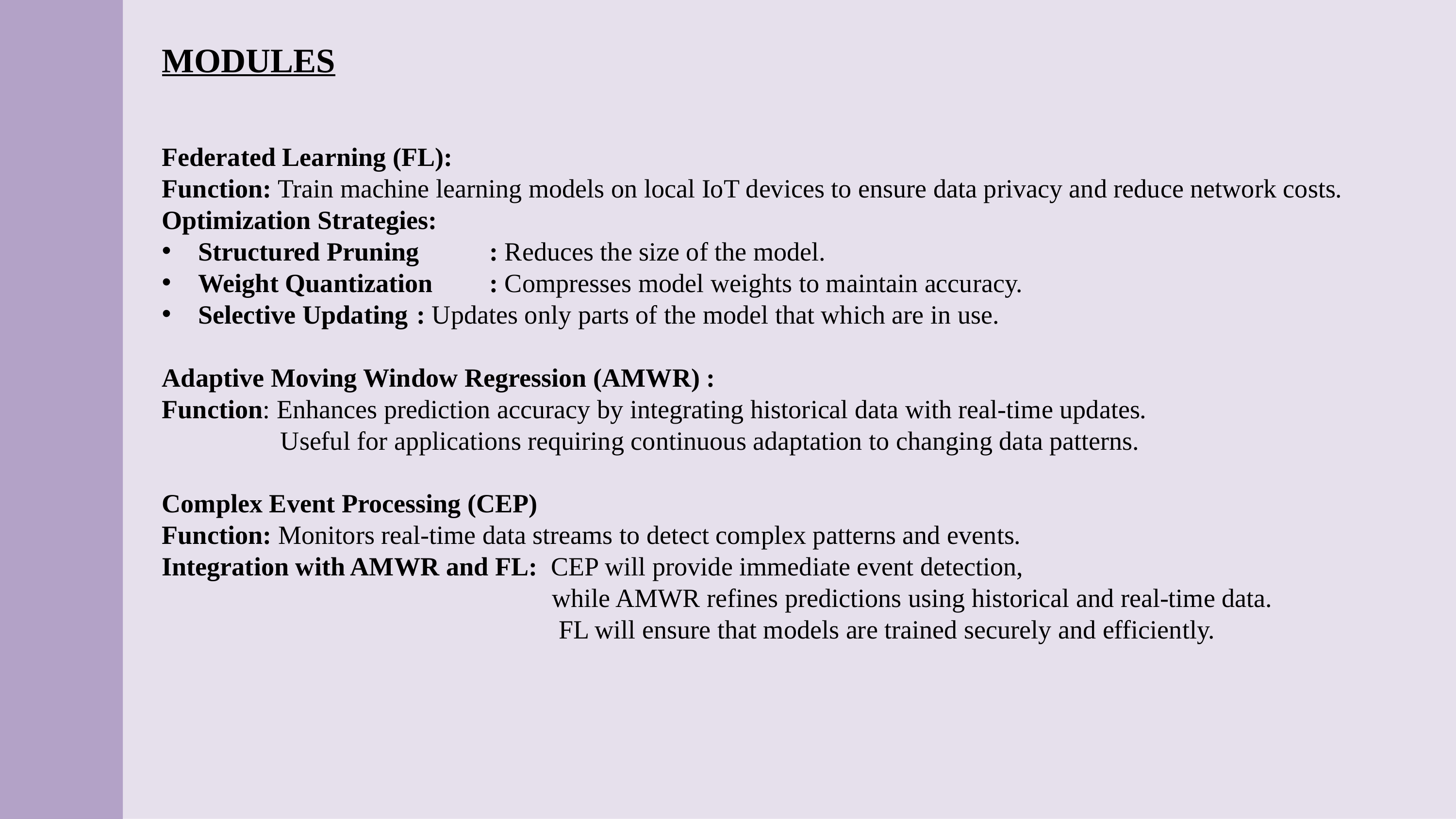

MODULES

Federated Learning (FL):
Function: Train machine learning models on local IoT devices to ensure data privacy and reduce network costs.
Optimization Strategies:
Structured Pruning	: Reduces the size of the model.
Weight Quantization	: Compresses model weights to maintain accuracy.
Selective Updating	: Updates only parts of the model that which are in use.

Adaptive Moving Window Regression (AMWR) :
Function: Enhances prediction accuracy by integrating historical data with real-time updates.
	       Useful for applications requiring continuous adaptation to changing data patterns.

Complex Event Processing (CEP)
Function: Monitors real-time data streams to detect complex patterns and events.
Integration with AMWR and FL:  CEP will provide immediate event detection,
 					    while AMWR refines predictions using historical and real-time data.
					     FL will ensure that models are trained securely and efficiently.